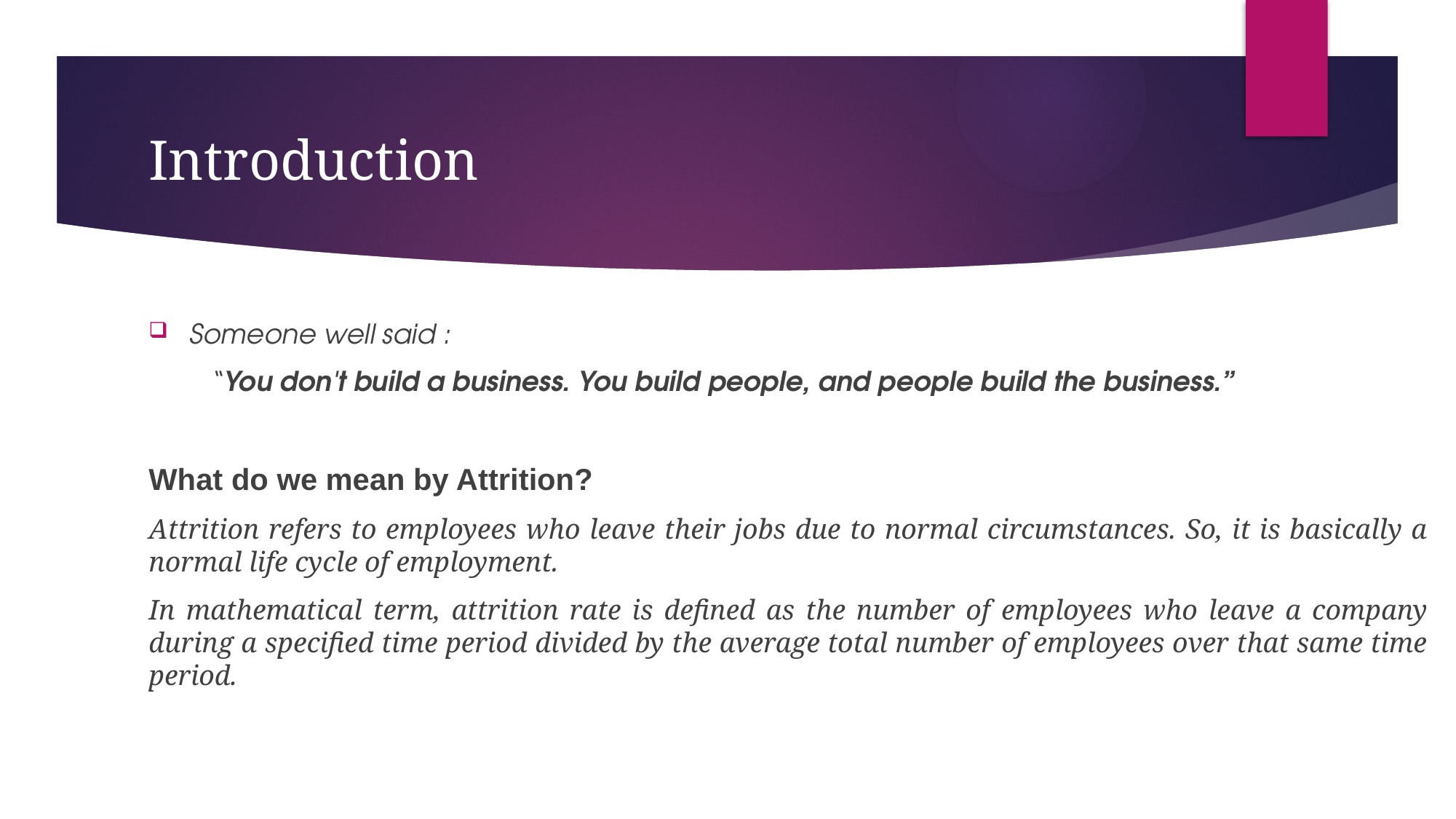

# Introduction
Someone well said :
        “You don't build a business. You build people, and people build the business.”

What do we mean by Attrition?
Attrition refers to employees who leave their jobs due to normal circumstances. So, it is basically a normal life cycle of employment.
In mathematical term, attrition rate is defined as the number of employees who leave a company during a specified time period divided by the average total number of employees over that same time period.